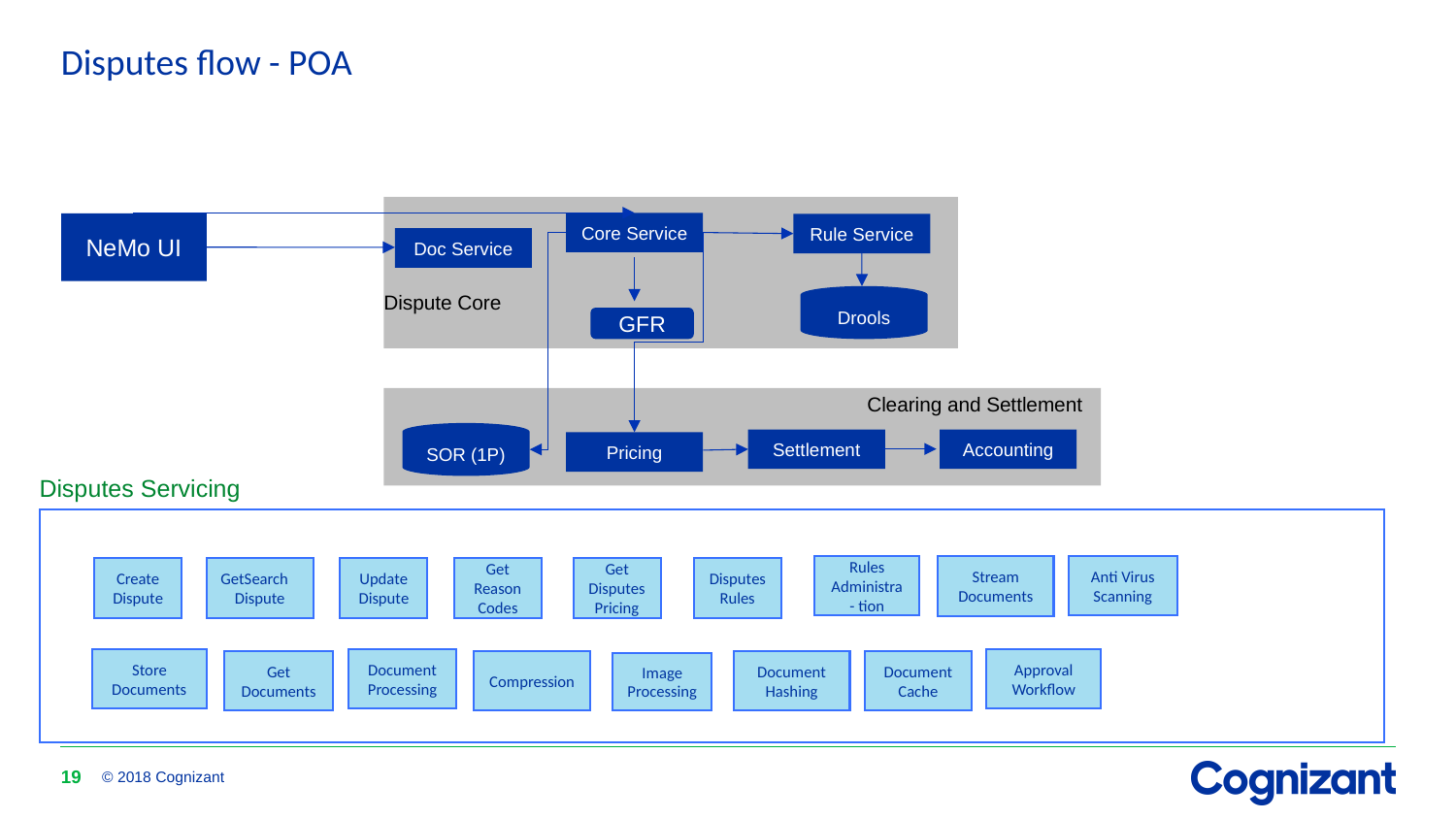

# Disputes flow - POA

Core Service
NeMo UI
Rule Service
Doc Service
Drools
Dispute Core
GFR

Clearing and Settlement
SOR (1P)
Settlement
Accounting
Pricing
Disputes Servicing

Anti Virus
Scanning
Rules
Administra- tion
Stream
Documents
GetSearch
Dispute
Update
Dispute
Get
DisputesPricing
Disputes
Rules
Create
Dispute
Get
Reason
Codes
Store
Documents
Document
Processing
Approval
Workflow
Get
Documents
Compression
Document
Cache
Document
Hashing
Image
Processing
19
© 2018 Cognizant